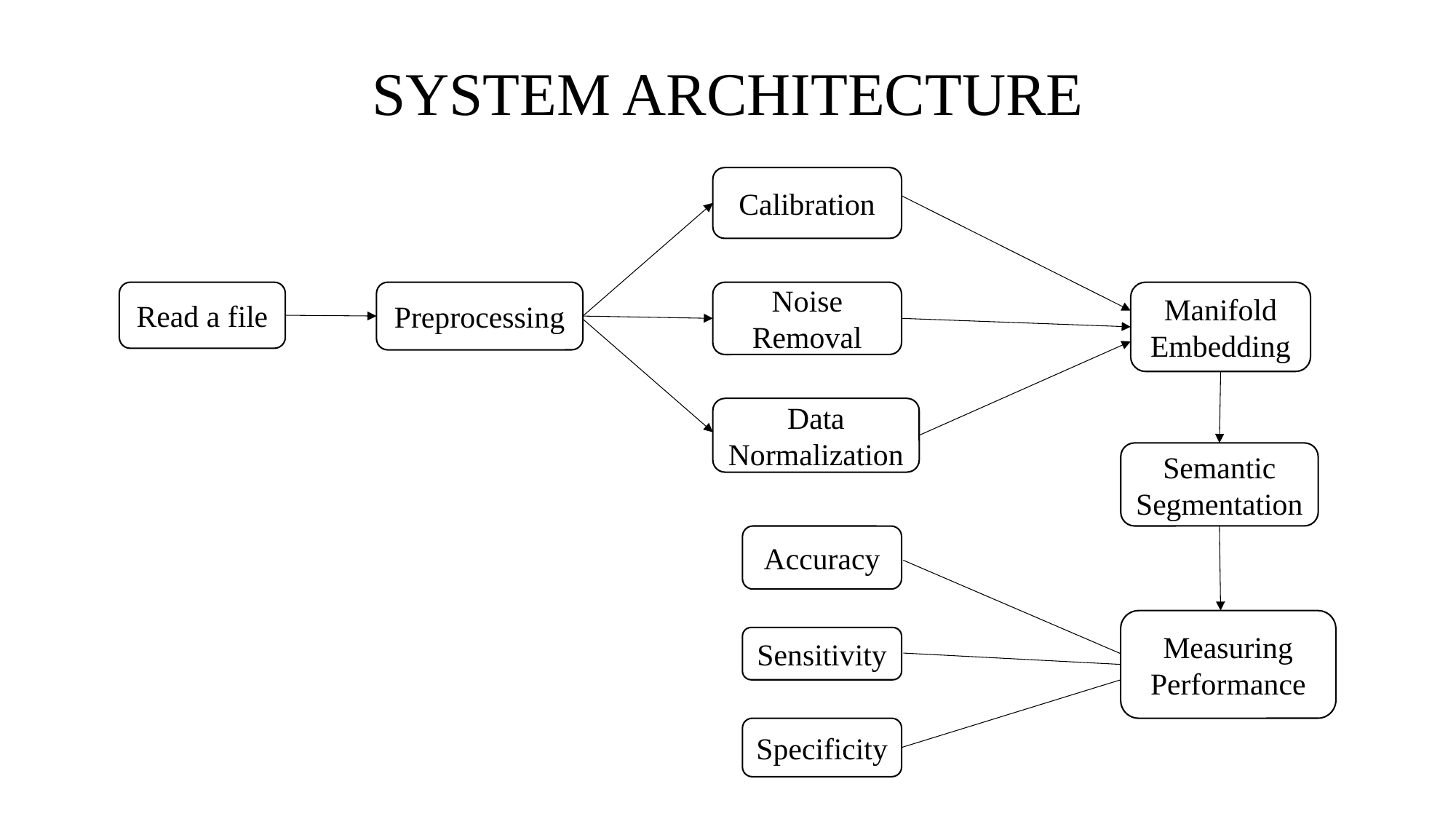

# SYSTEM ARCHITECTURE
Calibration
Read a file
Preprocessing
Noise Removal
Manifold Embedding
Data Normalization
Semantic Segmentation
Accuracy
Measuring Performance
Sensitivity
Specificity